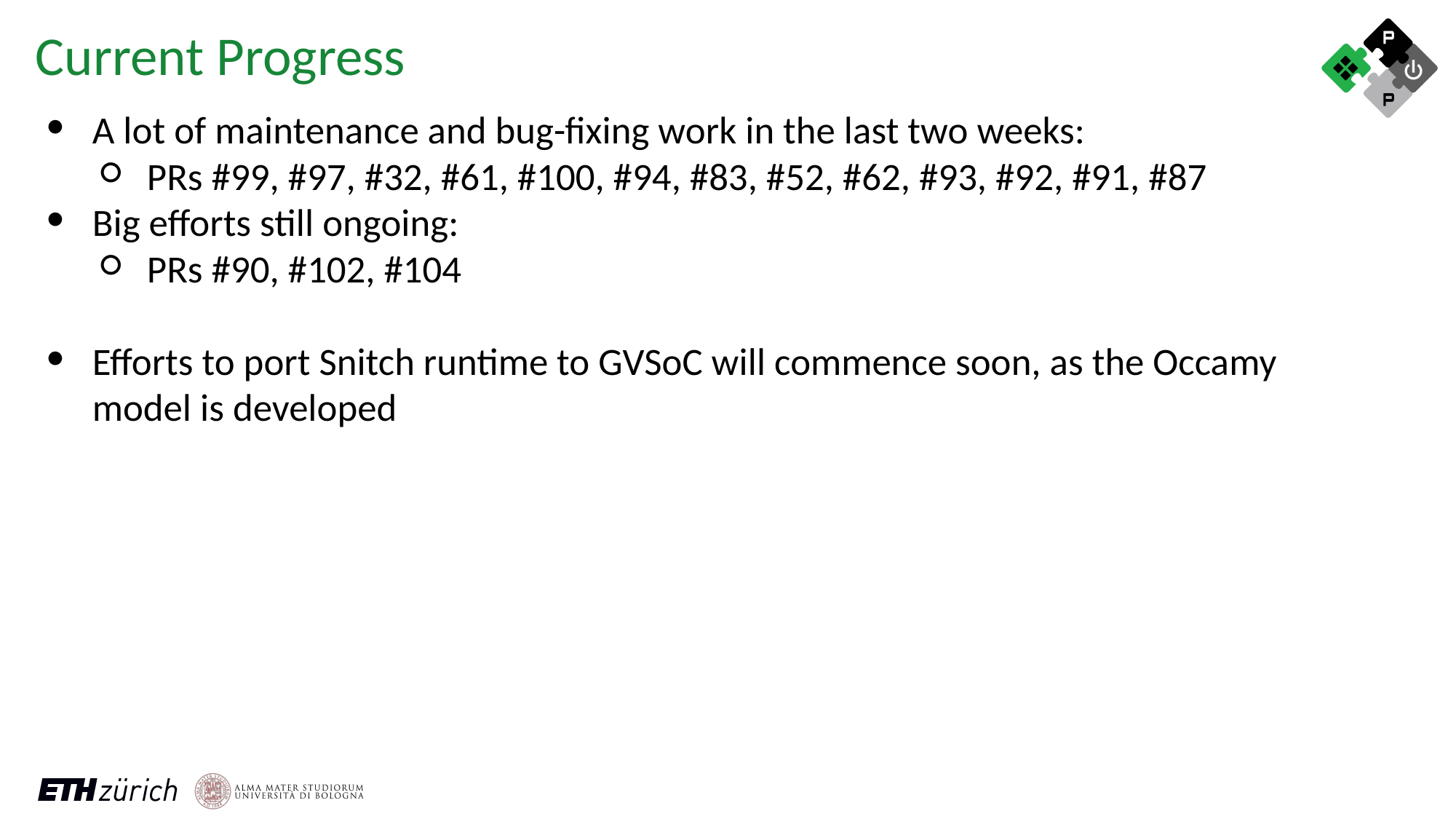

Current Progress
A lot of maintenance and bug-fixing work in the last two weeks:
PRs #99, #97, #32, #61, #100, #94, #83, #52, #62, #93, #92, #91, #87
Big efforts still ongoing:
PRs #90, #102, #104

Efforts to port Snitch runtime to GVSoC will commence soon, as the Occamy model is developed